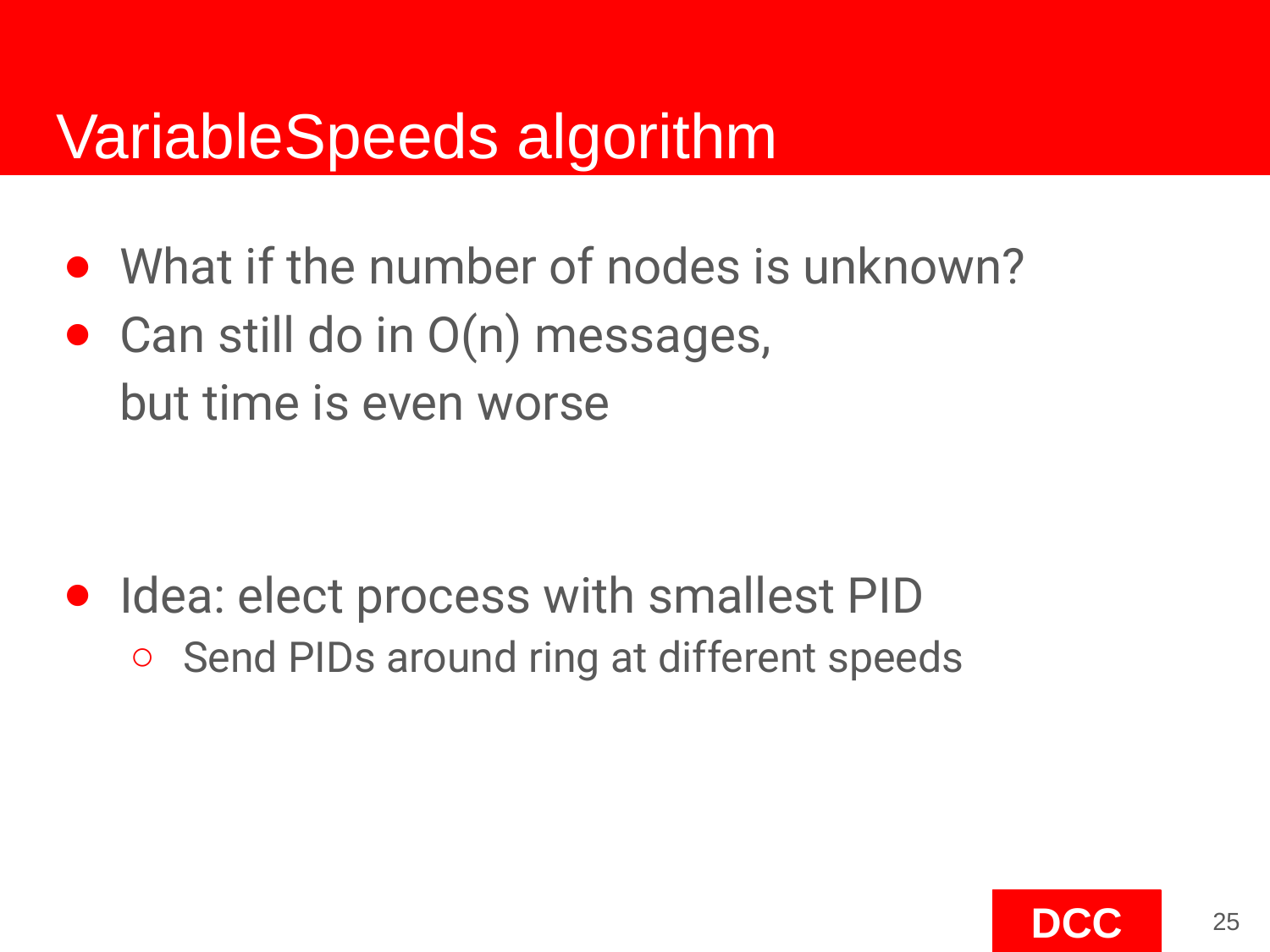

# VariableSpeeds algorithm

What if the number of nodes is unknown?
Can still do in O(n) messages,
but time is even worse

Idea: elect process with smallest PID
Send PIDs around ring at different speeds
25